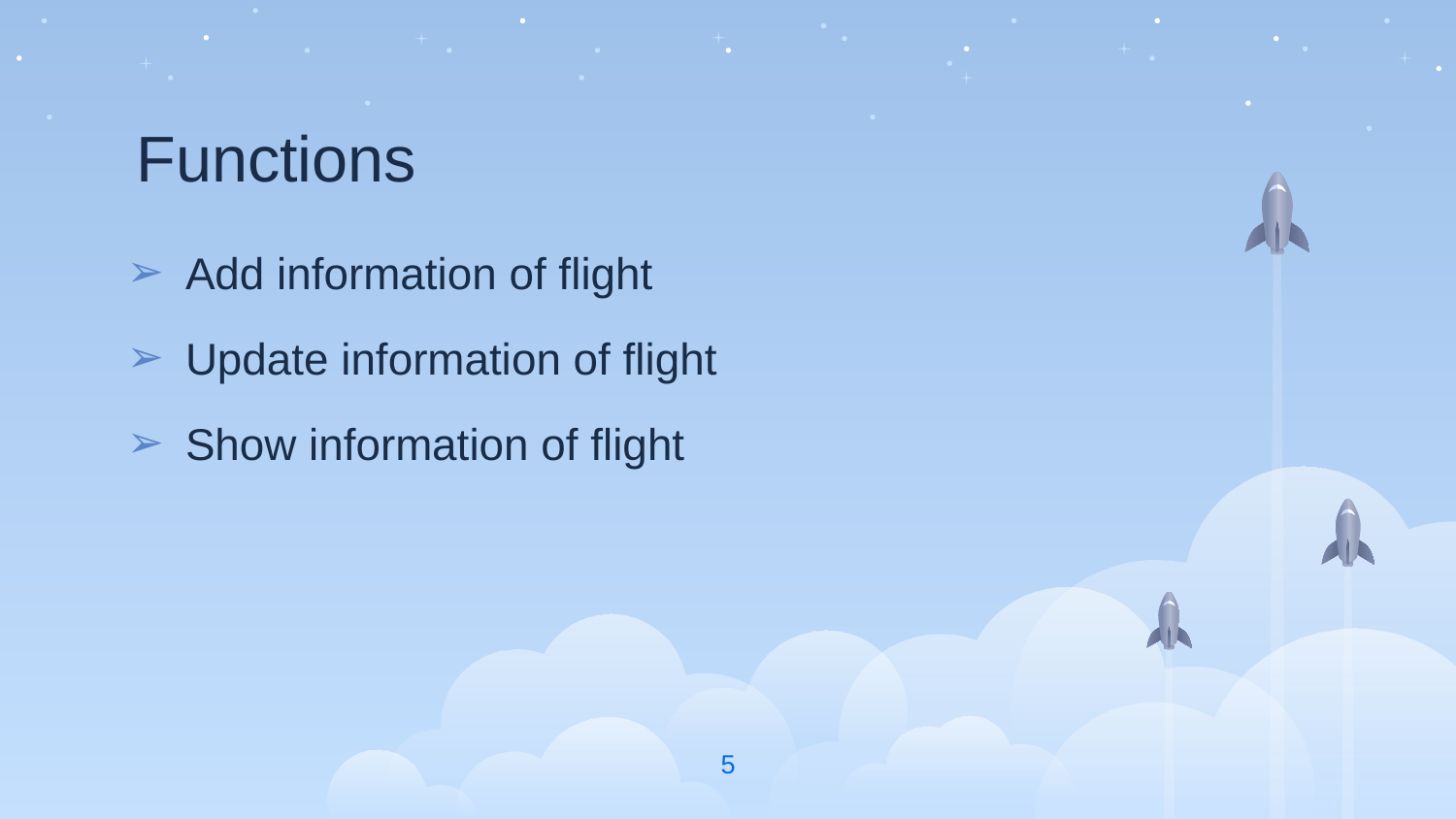

# Functions
Add information of flight
Update information of flight
Show information of flight
5